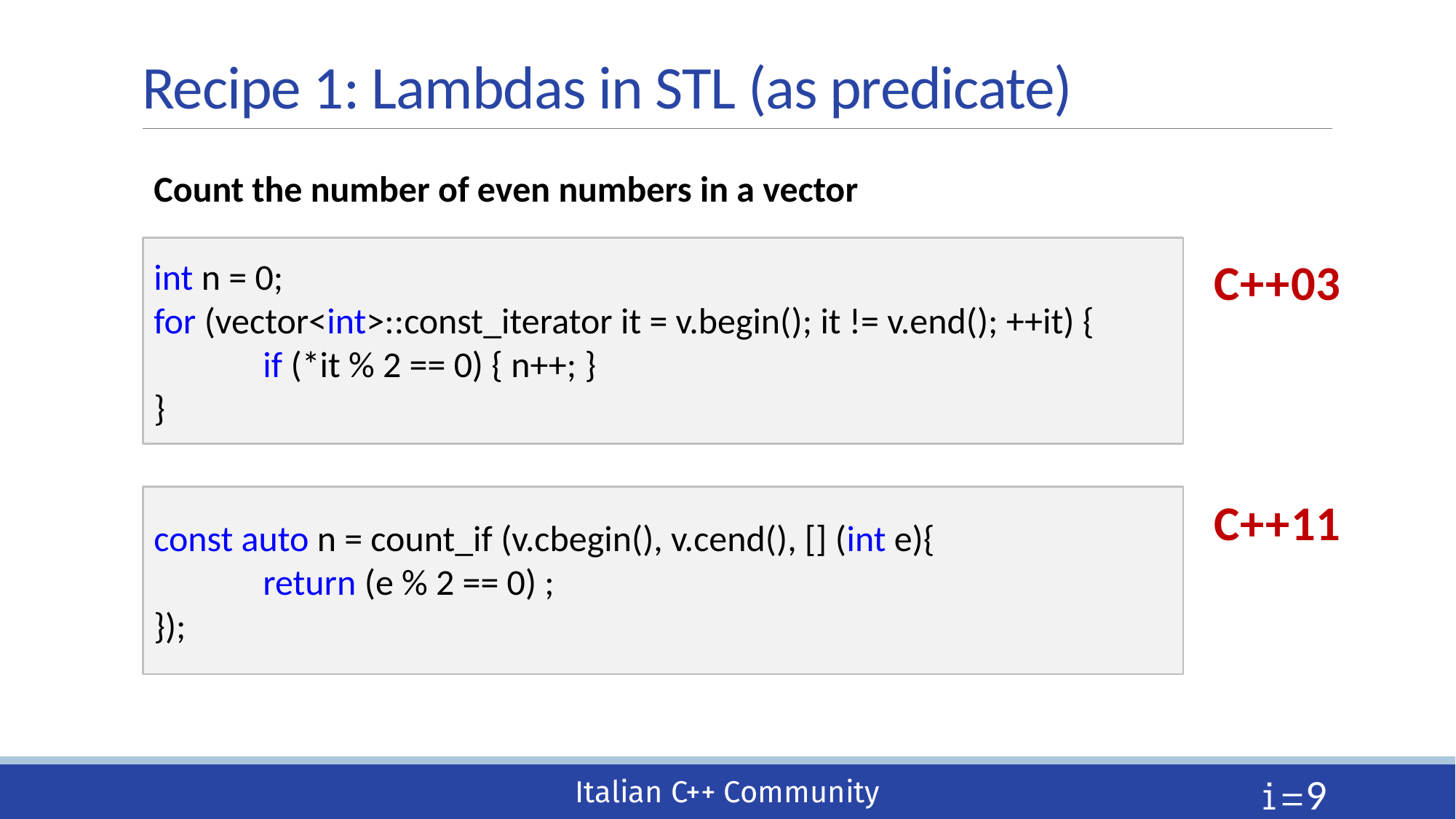

# Recipe 1: Lambdas in STL (as predicate)
Count the number of even numbers in a vector
int n = 0;
for (vector<int>::const_iterator it = v.begin(); it != v.end(); ++it) {
	if (*it % 2 == 0) { n++; }
}
C++03
C++11
const auto n = count_if (v.cbegin(), v.cend(), [] (int e){
	return (e % 2 == 0) ;
});
i=9